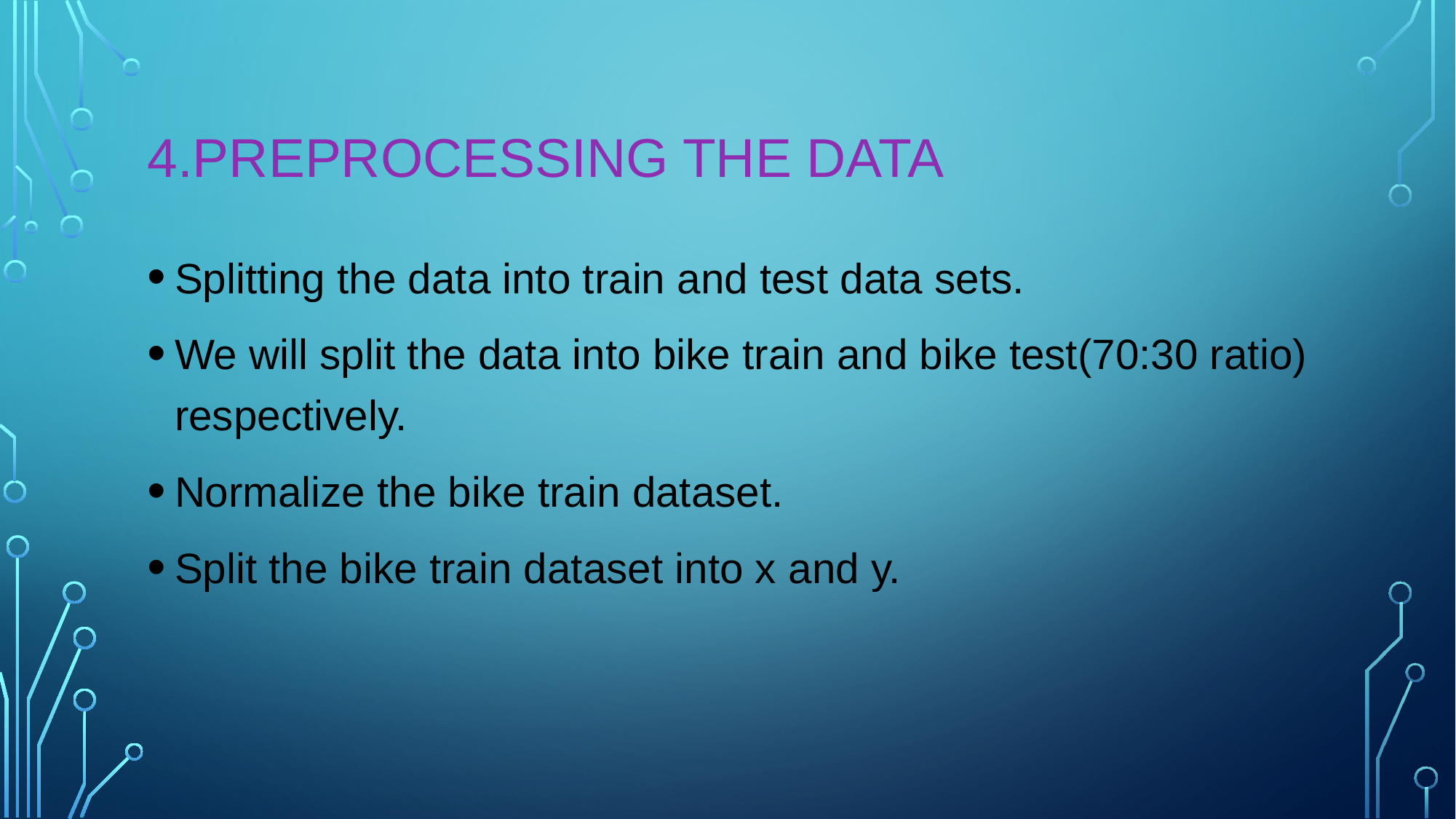

# 4.Preprocessing the data
Splitting the data into train and test data sets.
We will split the data into bike train and bike test(70:30 ratio) respectively.
Normalize the bike train dataset.
Split the bike train dataset into x and y.